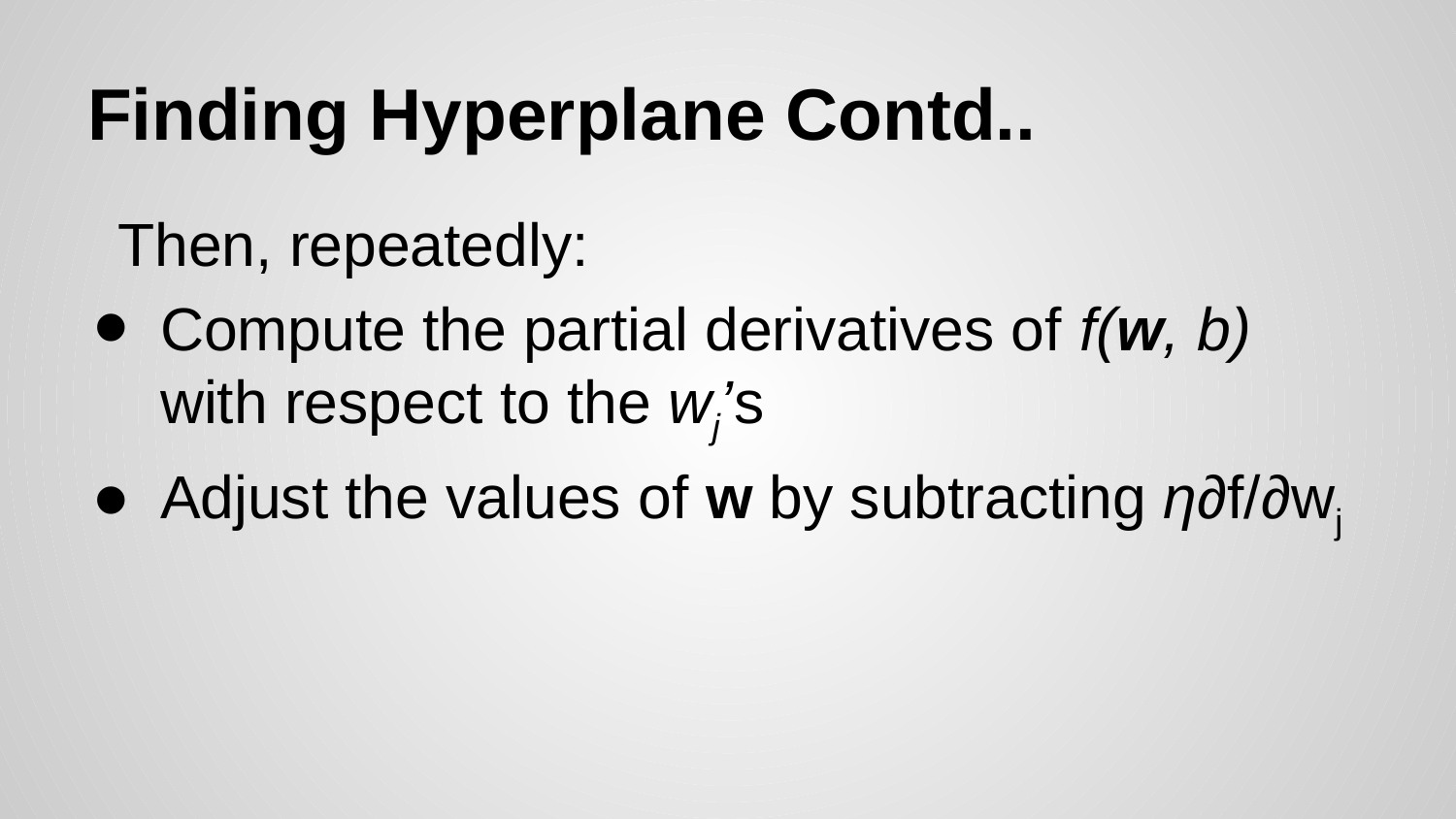

# Finding Hyperplane Contd..
Then, repeatedly:
Compute the partial derivatives of f(w, b) with respect to the wj’s
Adjust the values of w by subtracting η∂f/∂wj